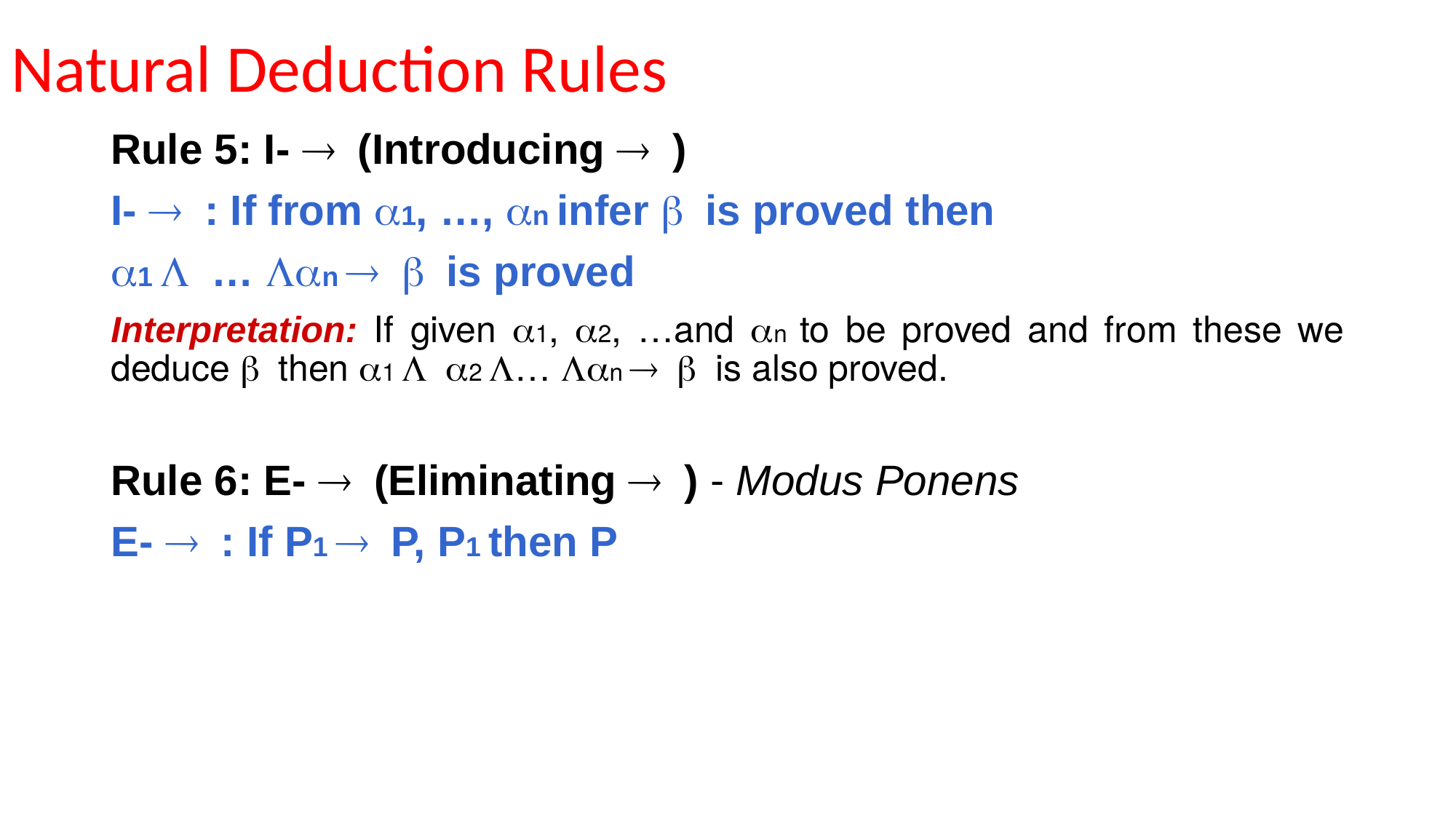

# Natural Deduction Rules
Rule 5: I- → (Introducing → )
I- → : If from α1, …, αn infer β is proved then
α1 Λ … Λαn → β is proved
Interpretation: If given α1, α2, …and αn to be proved and from these we deduce β then α1 Λ α2 Λ… Λαn → β is also proved.

Rule 6: E- → (Eliminating → ) - Modus Ponens
E- → : If P1 → P, P1 then P